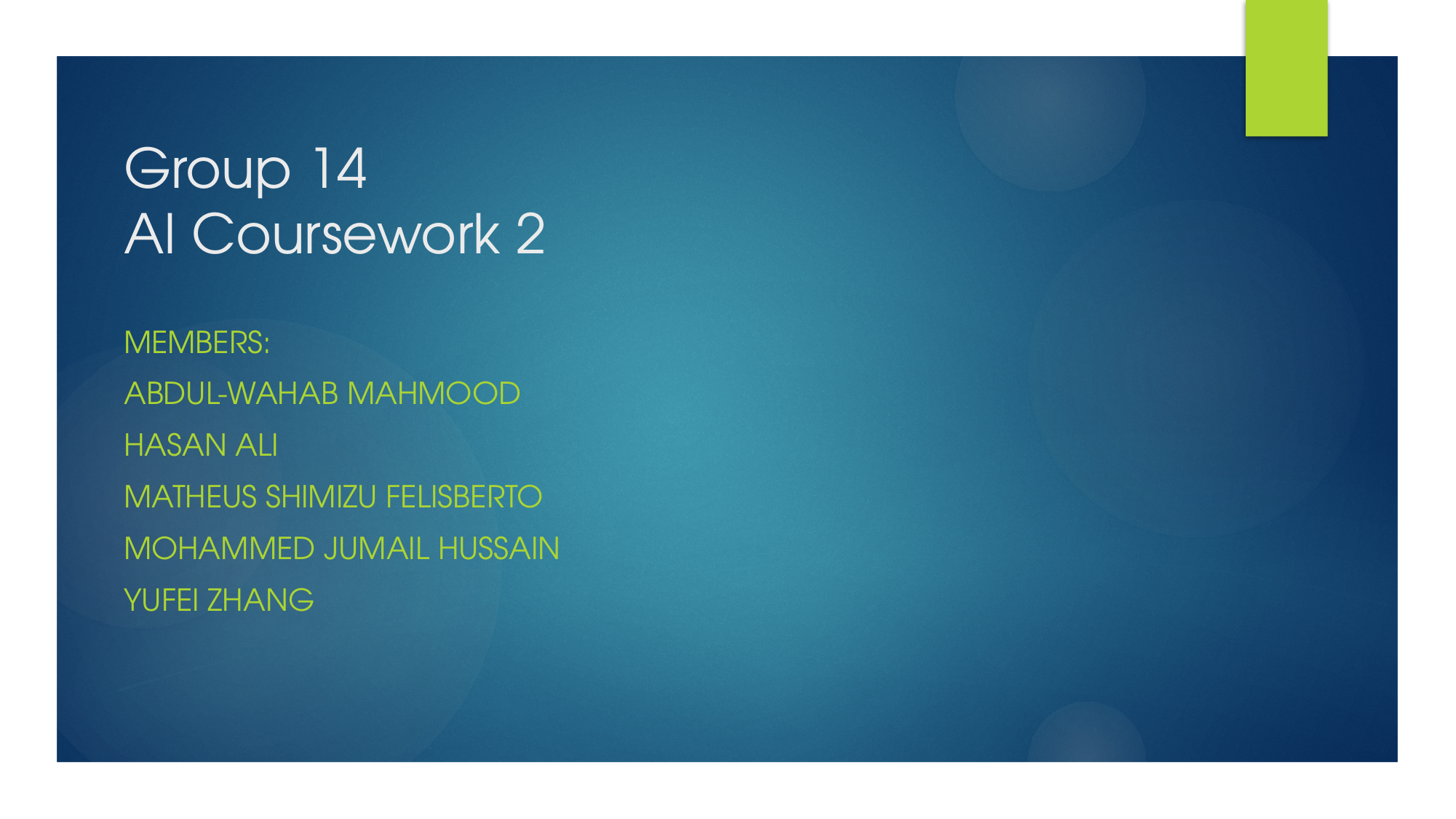

# Group 14 AI Coursework 2
Members:
Abdul-Wahab Mahmood
Hasan ALI
Matheus Shimizu Felisberto
Mohammed Jumail Hussain
Yufei Zhang